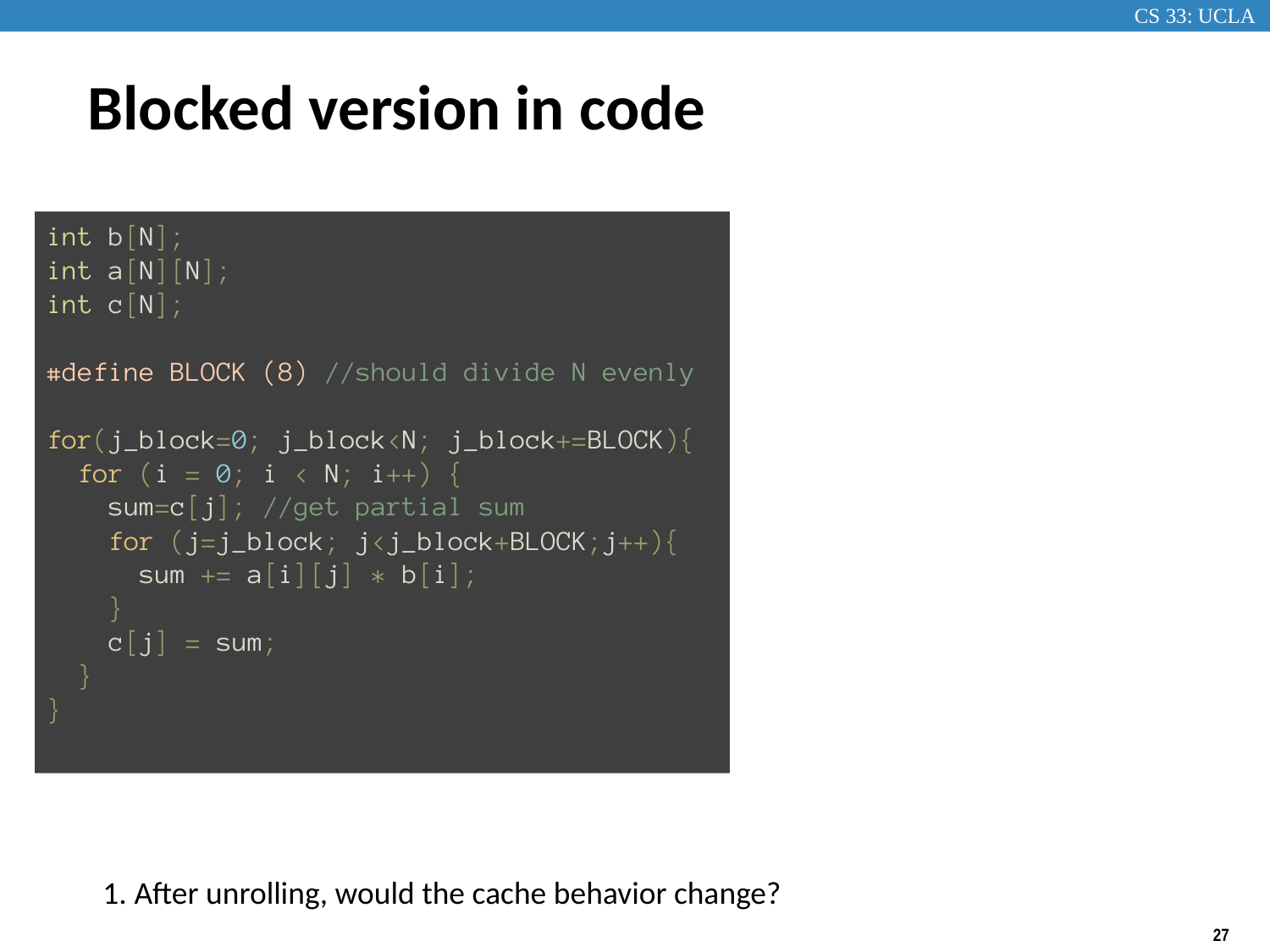

# Blocked version in code
int b[N];
int a[N][N];
int c[N];

#define BLOCK (8) //should divide N evenly

for(j_block=0; j_block<N; j_block+=BLOCK){
  for (i = 0; i < N; i++) {
    sum=c[j]; //get partial sum
    for (j=j_block; j<j_block+BLOCK;j++){
      sum += a[i][j] * b[i];
    }
    c[j] = sum;
  }
}

1. After unrolling, would the cache behavior change?